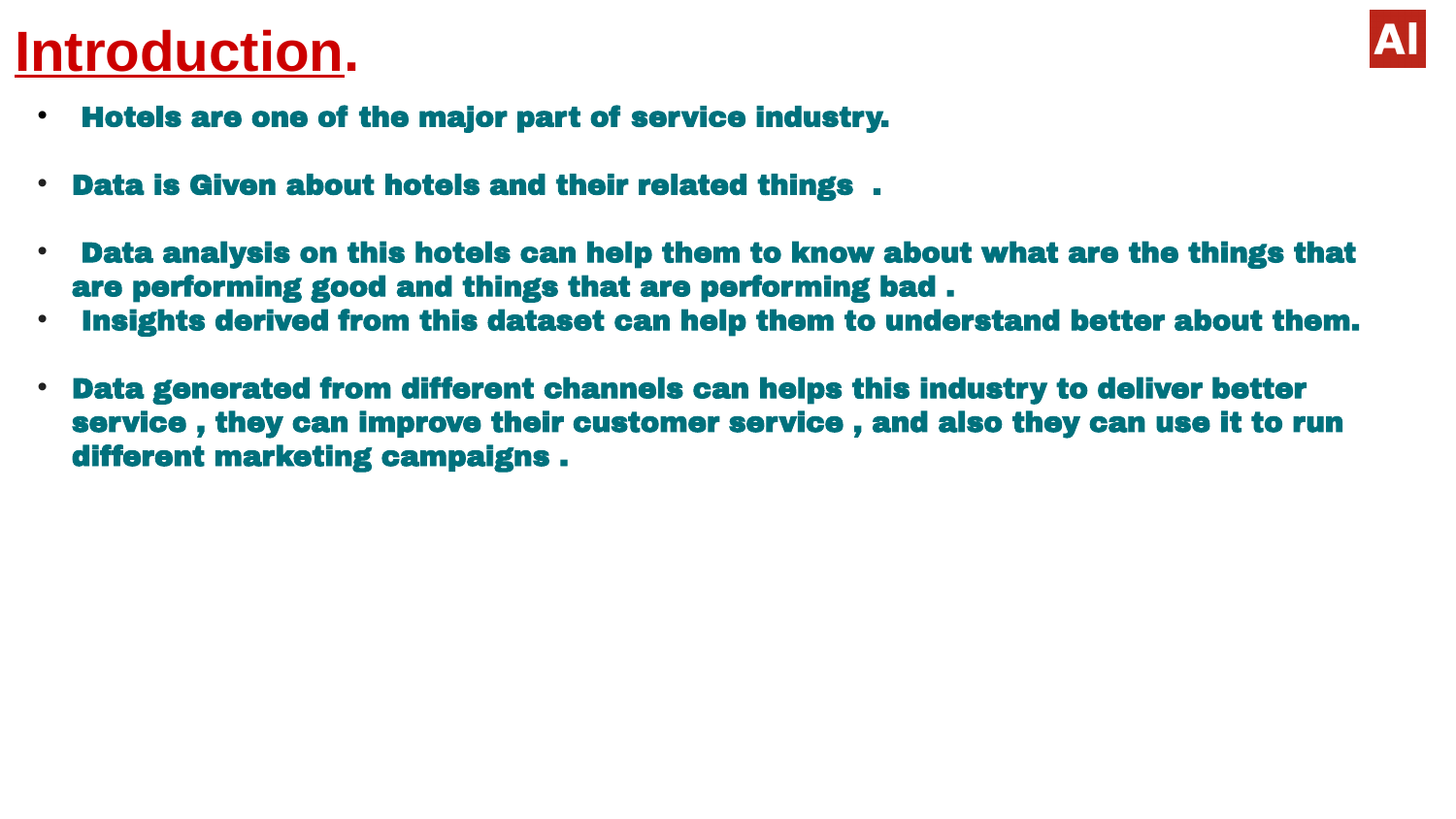

# Introduction.
 Hotels are one of the major part of service industry.

Data is Given about hotels and their related things  .

 Data analysis on this hotels can help them to know about what are the things that are performing good and things that are performing bad .
 Insights derived from this dataset can help them to understand better about them.

Data generated from different channels can helps this industry to deliver better service , they can improve their customer service , and also they can use it to run different marketing campaigns .